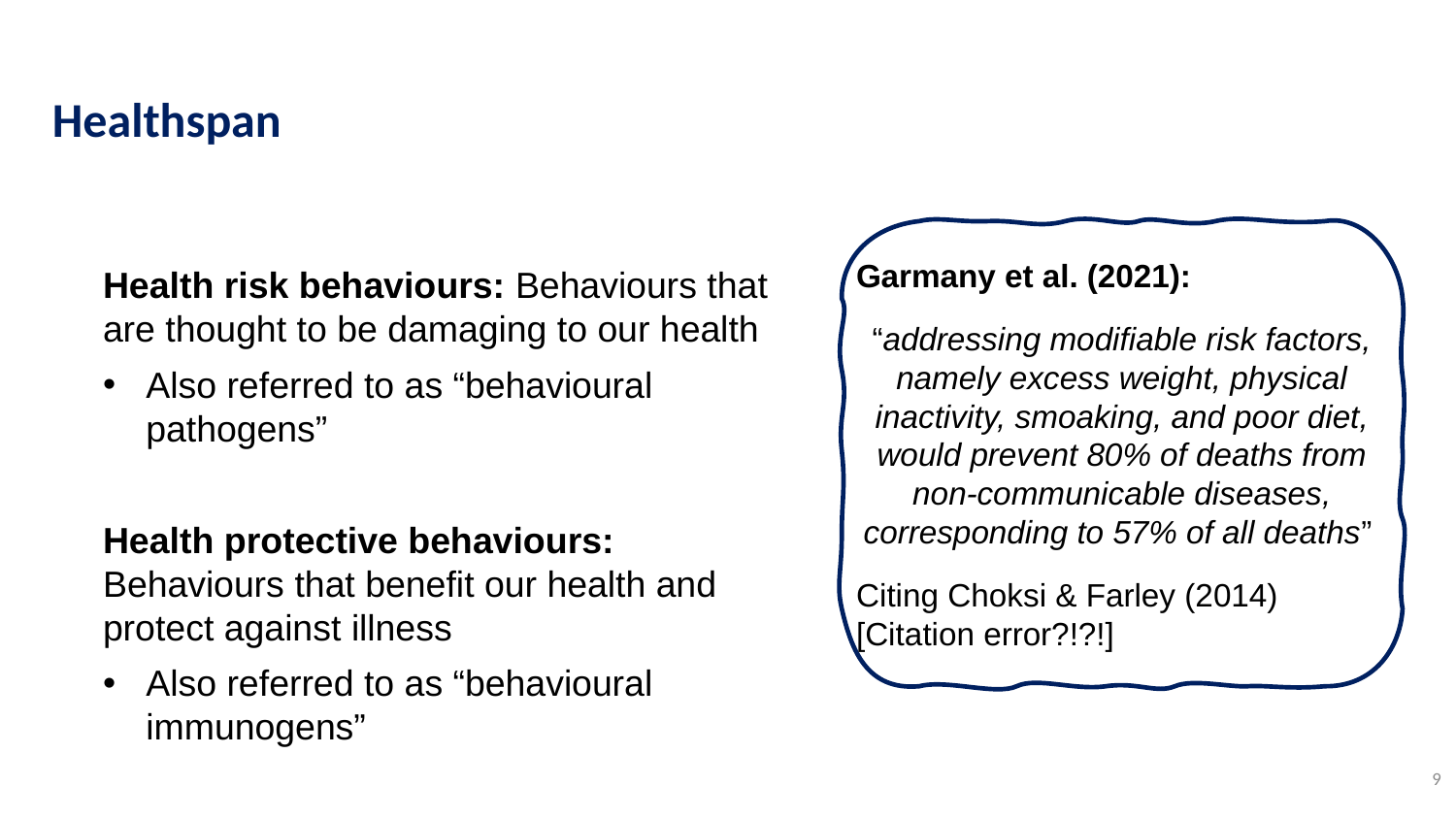

Healthspan
Garmany et al. (2021):
“addressing modifiable risk factors, namely excess weight, physical inactivity, smoaking, and poor diet, would prevent 80% of deaths from non-communicable diseases, corresponding to 57% of all deaths”
Citing Choksi & Farley (2014) [Citation error?!?!]
Health risk behaviours: Behaviours that are thought to be damaging to our health
Also referred to as “behavioural pathogens”

Health protective behaviours: Behaviours that benefit our health and protect against illness
Also referred to as “behavioural immunogens”

9